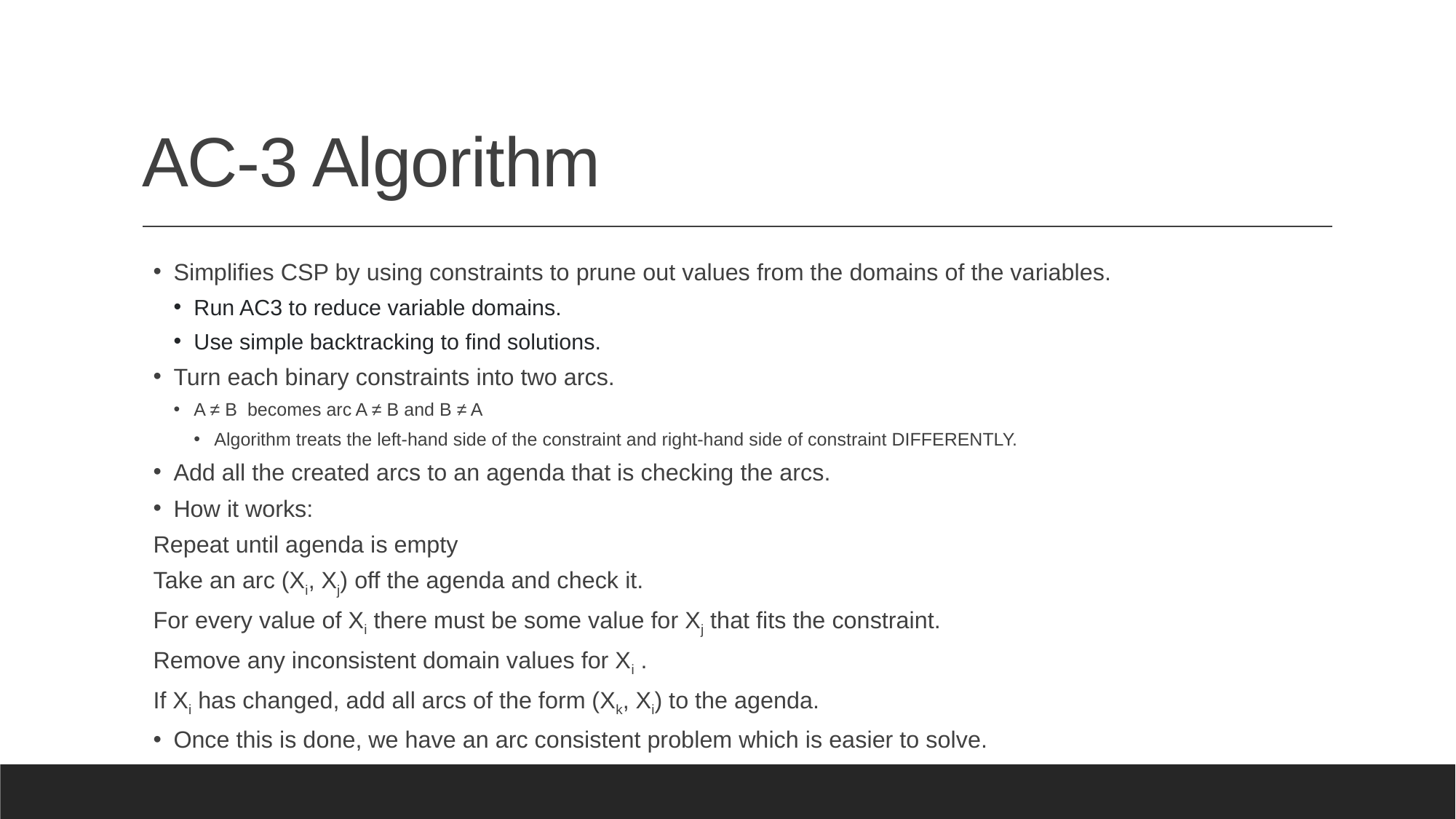

# AC-3 Algorithm
Simplifies CSP by using constraints to prune out values from the domains of the variables.
Run AC3 to reduce variable domains.
Use simple backtracking to find solutions.
Turn each binary constraints into two arcs.
A ≠ B  becomes arc A ≠ B and B ≠ A
Algorithm treats the left-hand side of the constraint and right-hand side of constraint DIFFERENTLY.
Add all the created arcs to an agenda that is checking the arcs.
How it works:
	Repeat until agenda is empty
		Take an arc (Xi, Xj) off the agenda and check it.
		For every value of Xi there must be some value for Xj that fits the constraint.
		Remove any inconsistent domain values for Xi .
		If Xi has changed, add all arcs of the form (Xk, Xi) to the agenda.
Once this is done, we have an arc consistent problem which is easier to solve.